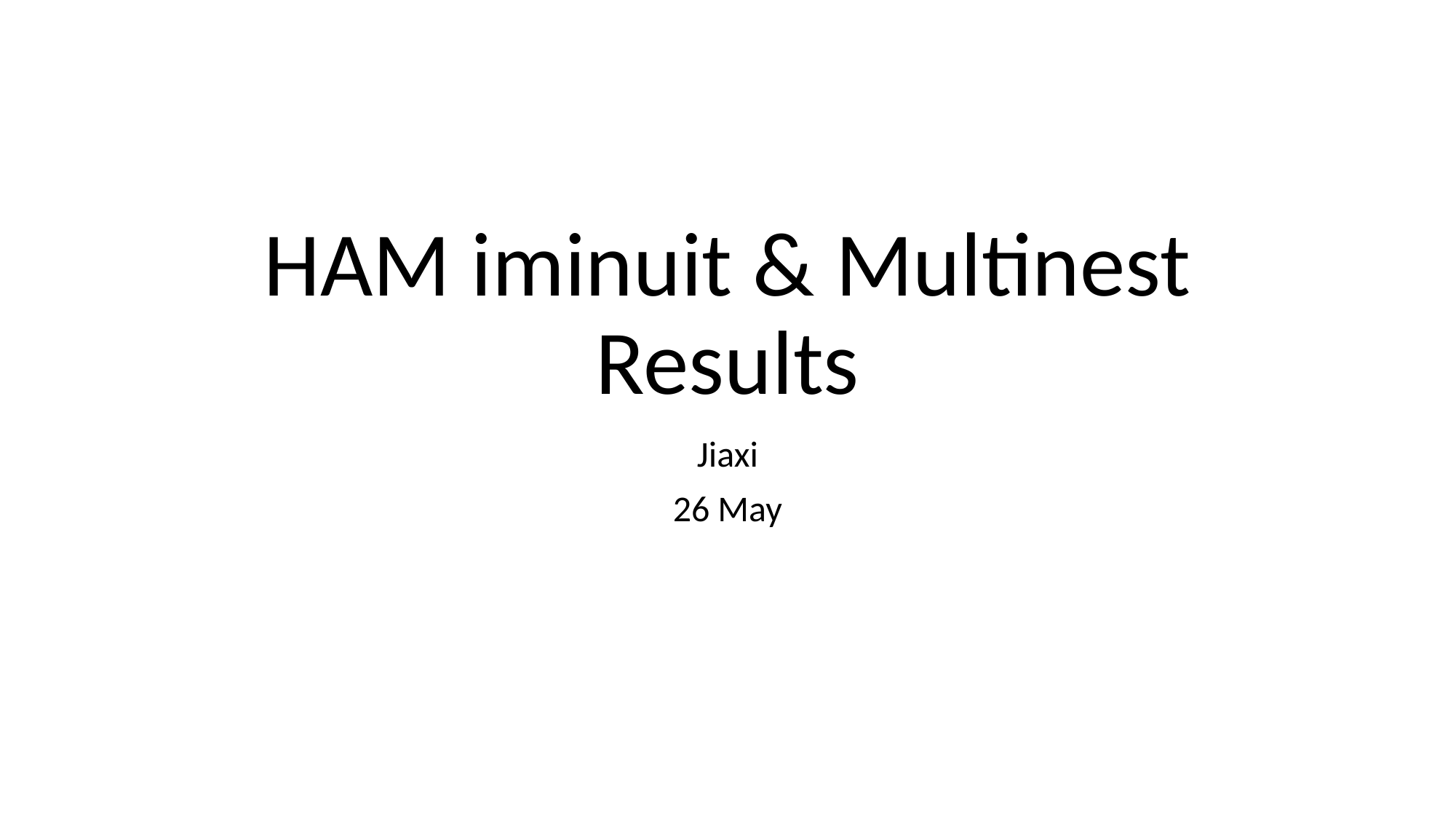

# HAM iminuit & Multinest Results
Jiaxi
26 May